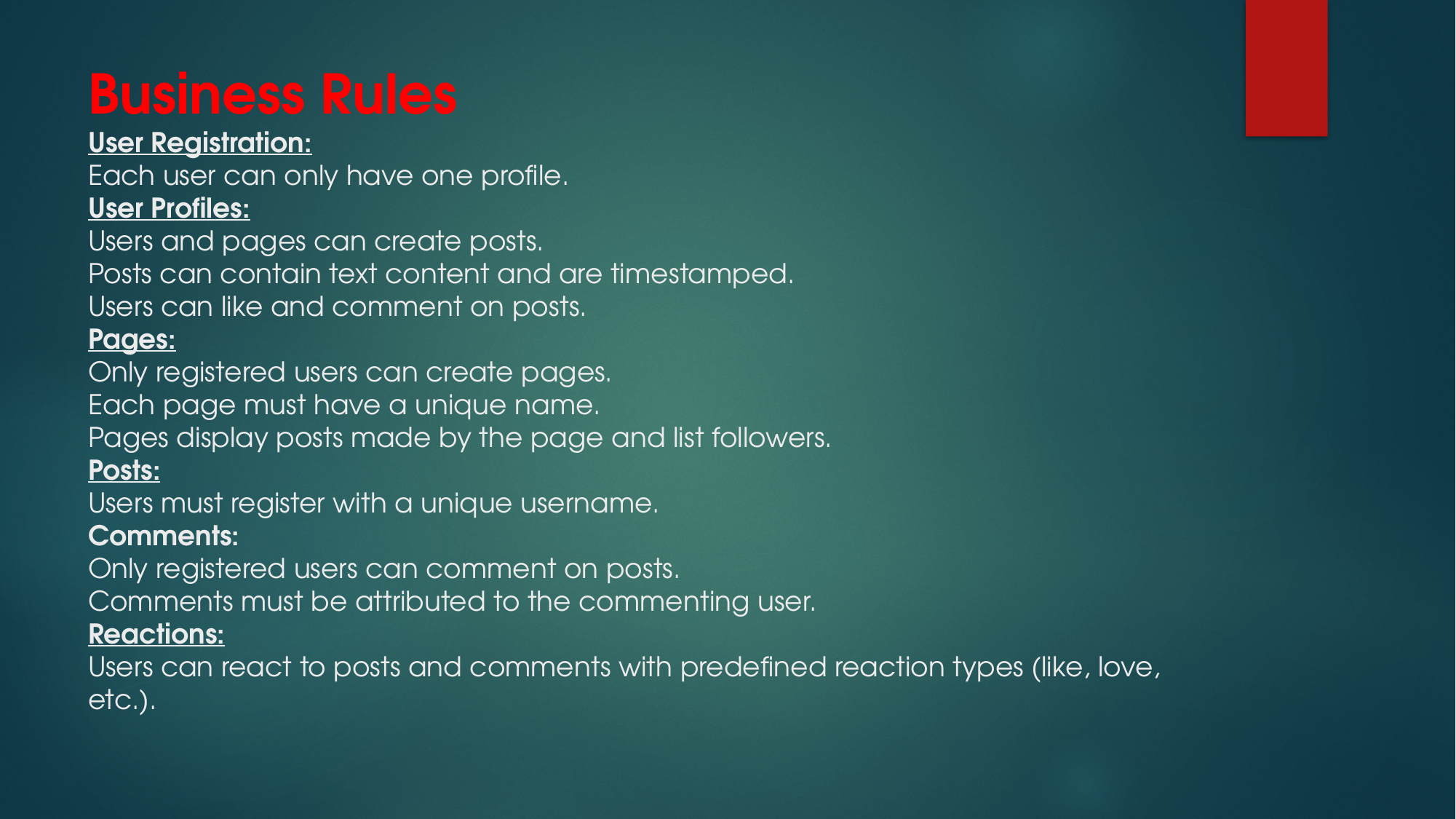

# Business Rules User Registration: Each user can only have one profile. User Profiles: Users and pages can create posts. Posts can contain text content and are timestamped. Users can like and comment on posts. Pages: Only registered users can create pages. Each page must have a unique name. Pages display posts made by the page and list followers. Posts: Users must register with a unique username. Comments: Only registered users can comment on posts. Comments must be attributed to the commenting user. Reactions: Users can react to posts and comments with predefined reaction types (like, love, etc.).